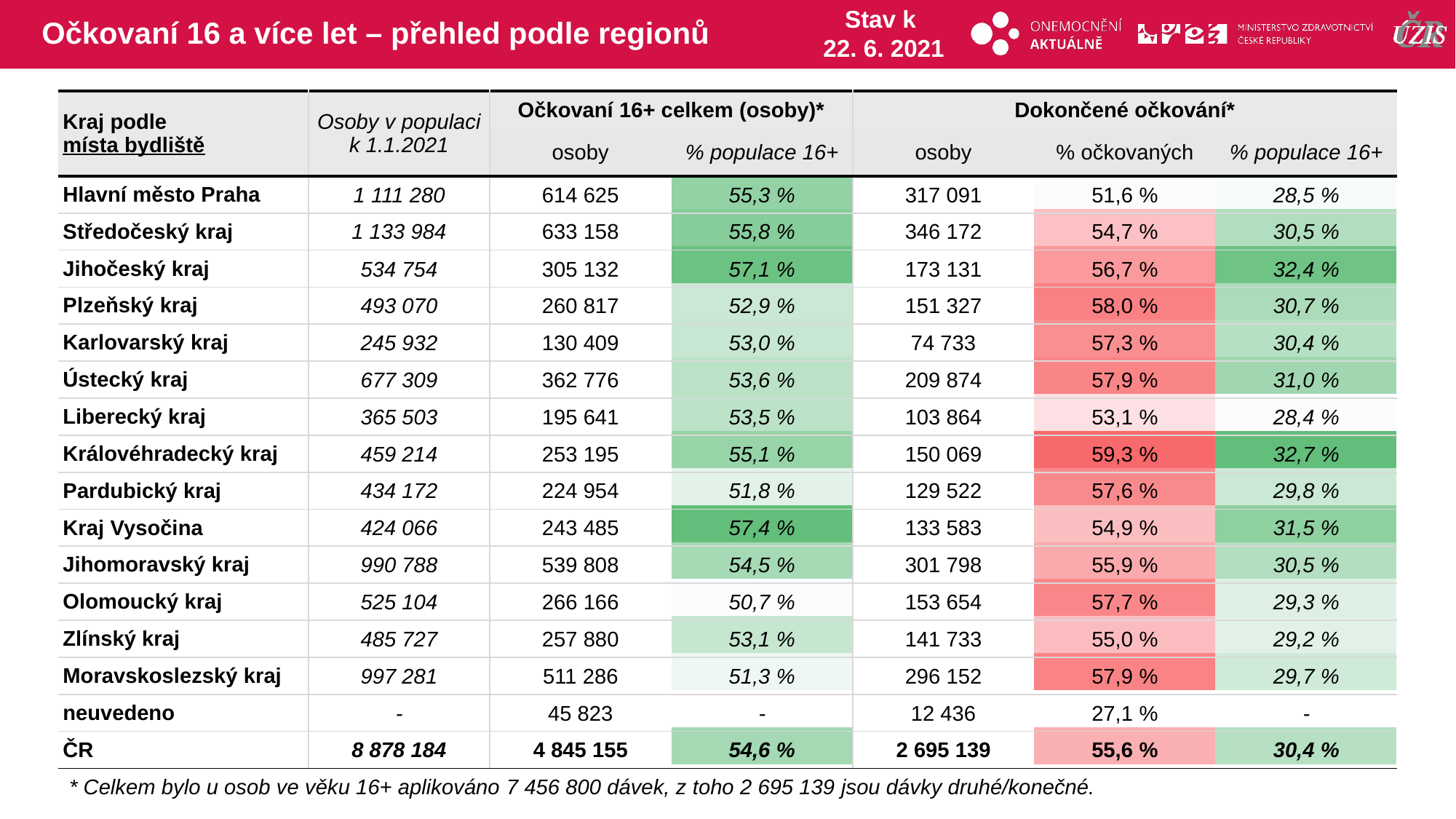

# Očkovaní 16 a více let – přehled podle regionů
Stav k
22. 6. 2021
| Kraj podle místa bydliště | Osoby v populaci k 1.1.2021 | Očkovaní 16+ celkem (osoby)\* |  | Dokončené očkování\* |  |  |
| --- | --- | --- | --- | --- | --- | --- |
|  |  | osoby | % populace 16+ | osoby | % očkovaných | % populace 16+ |
| Hlavní město Praha | 1 111 280 | 614 625 | 55,3 % | 317 091 | 51,6 % | 28,5 % |
| Středočeský kraj | 1 133 984 | 633 158 | 55,8 % | 346 172 | 54,7 % | 30,5 % |
| Jihočeský kraj | 534 754 | 305 132 | 57,1 % | 173 131 | 56,7 % | 32,4 % |
| Plzeňský kraj | 493 070 | 260 817 | 52,9 % | 151 327 | 58,0 % | 30,7 % |
| Karlovarský kraj | 245 932 | 130 409 | 53,0 % | 74 733 | 57,3 % | 30,4 % |
| Ústecký kraj | 677 309 | 362 776 | 53,6 % | 209 874 | 57,9 % | 31,0 % |
| Liberecký kraj | 365 503 | 195 641 | 53,5 % | 103 864 | 53,1 % | 28,4 % |
| Královéhradecký kraj | 459 214 | 253 195 | 55,1 % | 150 069 | 59,3 % | 32,7 % |
| Pardubický kraj | 434 172 | 224 954 | 51,8 % | 129 522 | 57,6 % | 29,8 % |
| Kraj Vysočina | 424 066 | 243 485 | 57,4 % | 133 583 | 54,9 % | 31,5 % |
| Jihomoravský kraj | 990 788 | 539 808 | 54,5 % | 301 798 | 55,9 % | 30,5 % |
| Olomoucký kraj | 525 104 | 266 166 | 50,7 % | 153 654 | 57,7 % | 29,3 % |
| Zlínský kraj | 485 727 | 257 880 | 53,1 % | 141 733 | 55,0 % | 29,2 % |
| Moravskoslezský kraj | 997 281 | 511 286 | 51,3 % | 296 152 | 57,9 % | 29,7 % |
| neuvedeno | - | 45 823 | - | 12 436 | 27,1 % | - |
| ČR | 8 878 184 | 4 845 155 | 54,6 % | 2 695 139 | 55,6 % | 30,4 % |
|  |  |  |  |  |  |
| --- | --- | --- | --- | --- | --- |
|  |  |  |  |  |  |
|  |  |  |  |  |  |
|  |  |  |  |  |  |
|  |  |  |  |  |  |
|  |  |  |  |  |  |
|  |  |  |  |  |  |
|  |  |  |  |  |  |
|  |  |  |  |  |  |
|  |  |  |  |  |  |
|  |  |  |  |  |  |
|  |  |  |  |  |  |
|  |  |  |  |  |  |
|  |  |  |  |  |  |
|  |  |  |  |  |  |
|  |  |  |  |  |  |
* Celkem bylo u osob ve věku 16+ aplikováno 7 456 800 dávek, z toho 2 695 139 jsou dávky druhé/konečné.